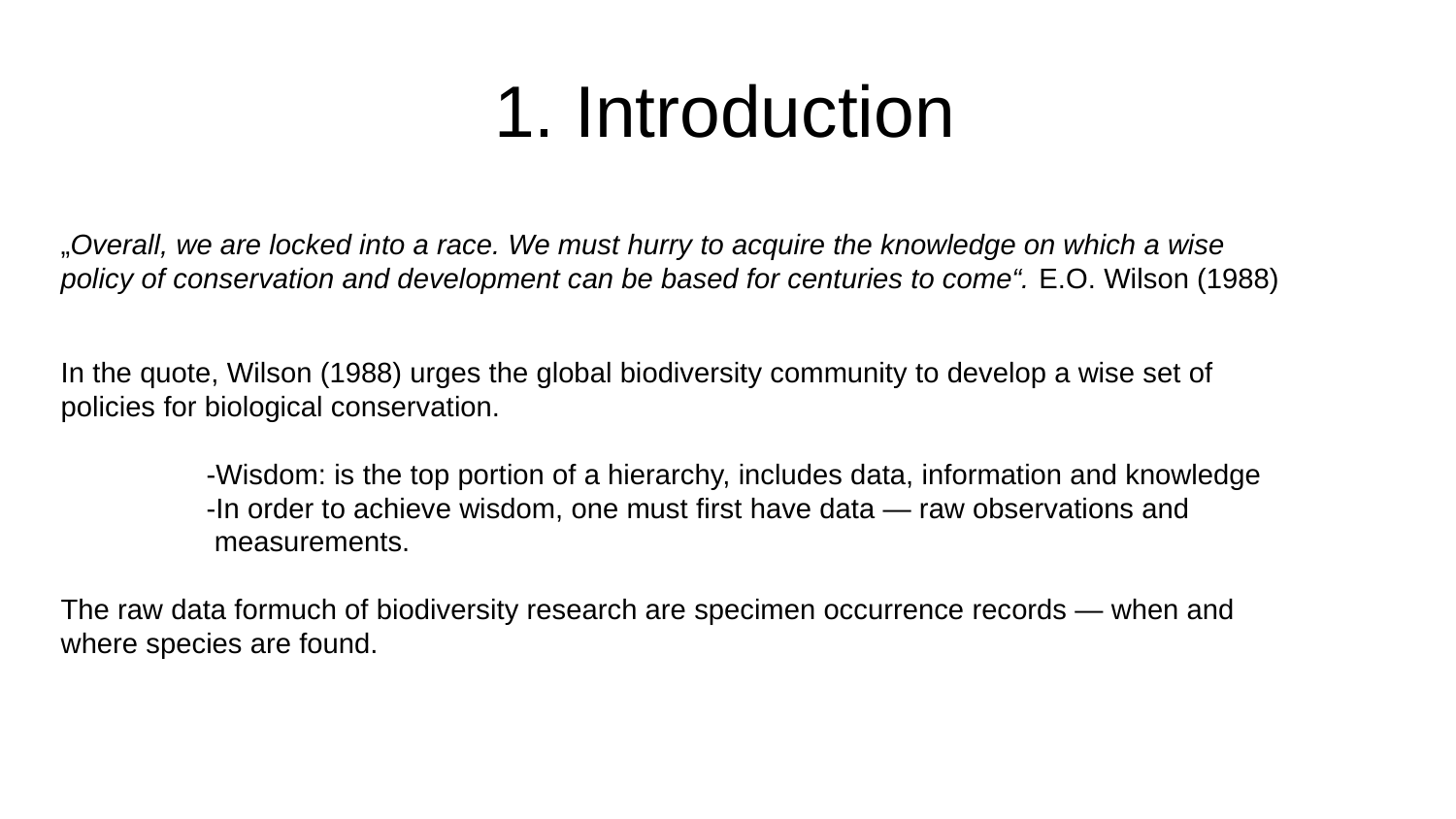

# 1. Introduction
„Overall, we are locked into a race. We must hurry to acquire the knowledge on which a wise policy of conservation and development can be based for centuries to come“. E.O. Wilson (1988)
In the quote, Wilson (1988) urges the global biodiversity community to develop a wise set of policies for biological conservation.

	-Wisdom: is the top portion of a hierarchy, includes data, information and knowledge
	-In order to achieve wisdom, one must first have data — raw observations and 	 	 measurements.

The raw data formuch of biodiversity research are specimen occurrence records — when and where species are found.